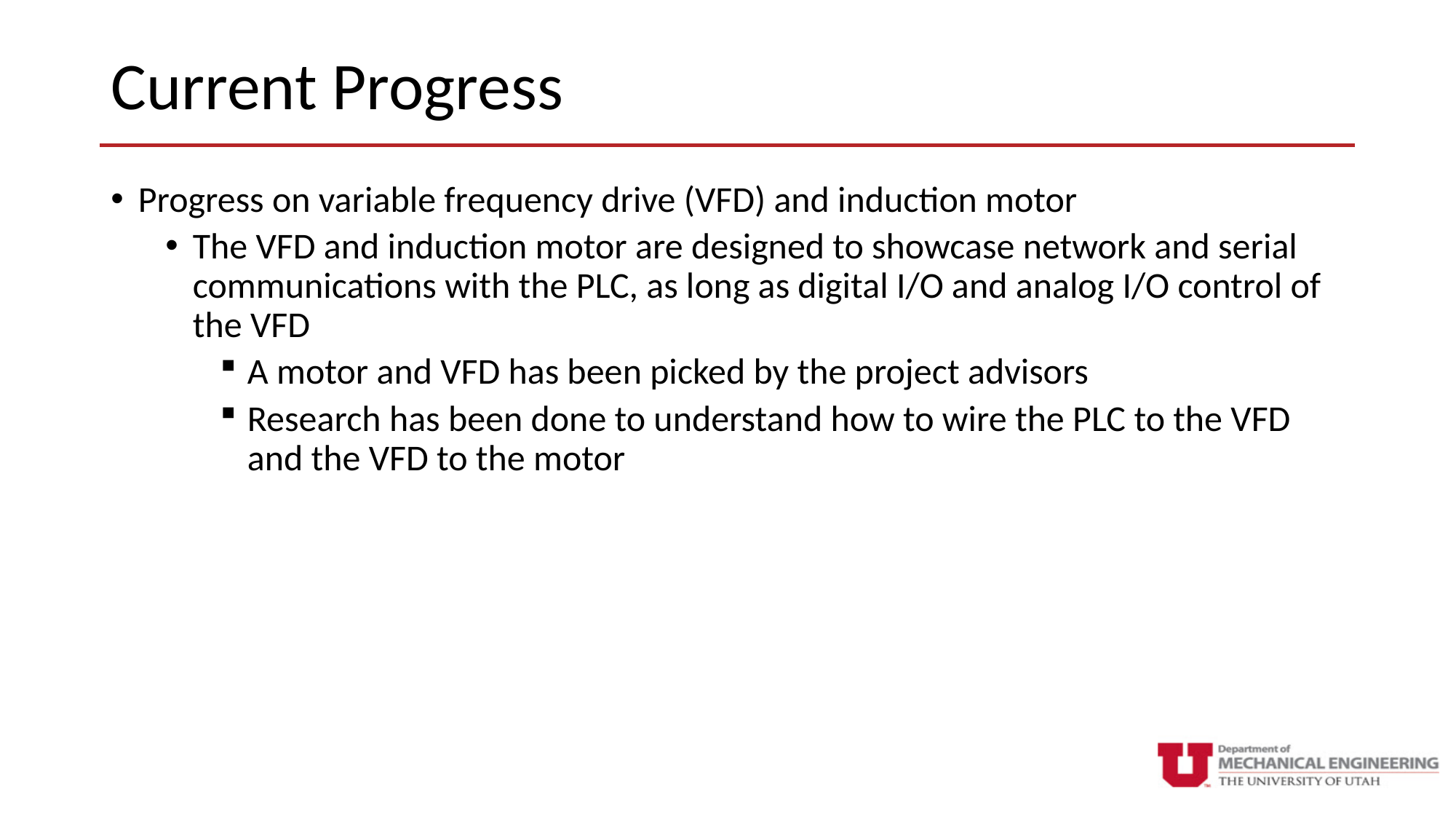

# Current Progress
Progress on variable frequency drive (VFD) and induction motor
The VFD and induction motor are designed to showcase network and serial communications with the PLC, as long as digital I/O and analog I/O control of the VFD
A motor and VFD has been picked by the project advisors
Research has been done to understand how to wire the PLC to the VFD and the VFD to the motor